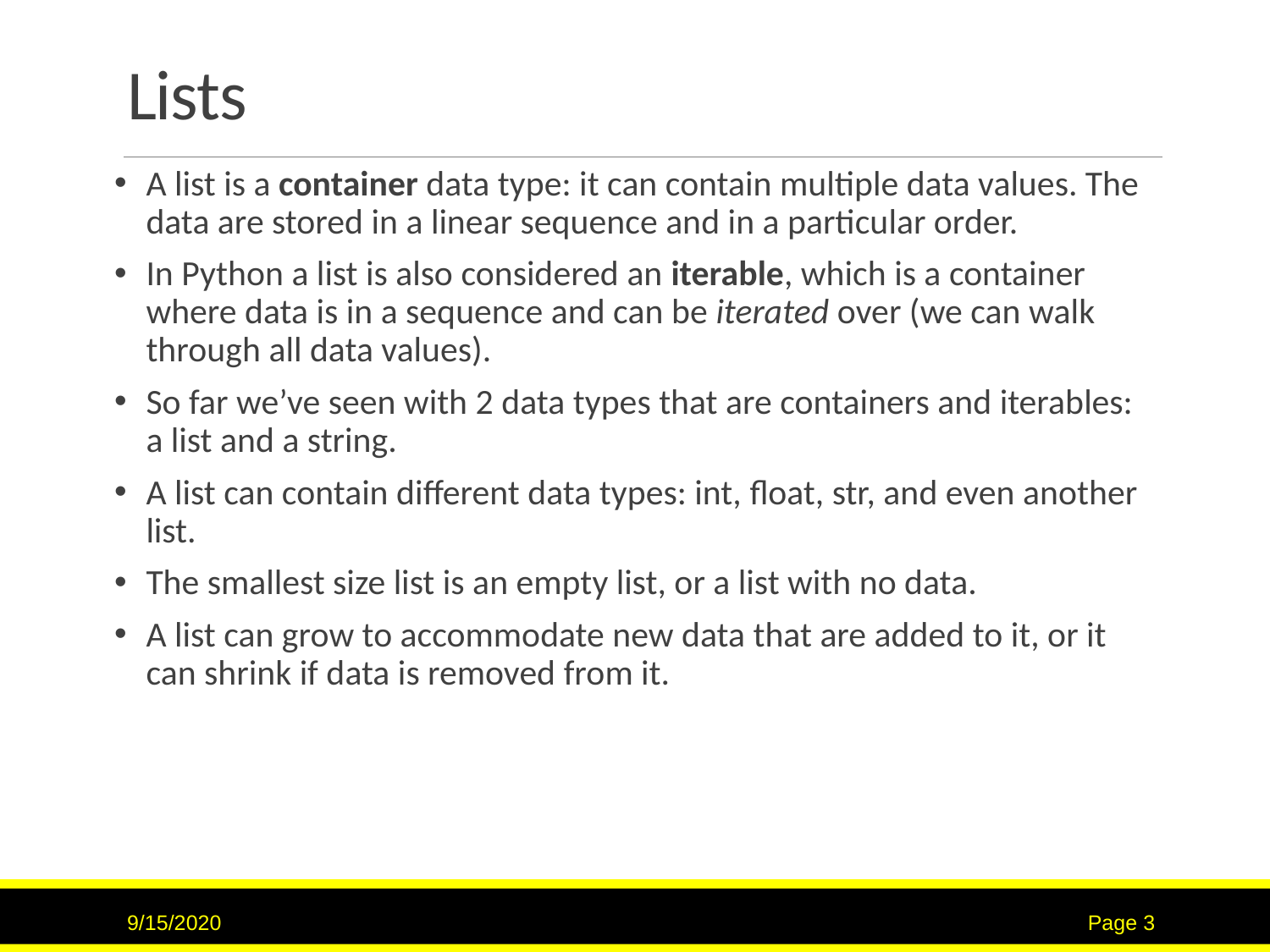

# Lists
A list is a container data type: it can contain multiple data values. The data are stored in a linear sequence and in a particular order.
In Python a list is also considered an iterable, which is a container where data is in a sequence and can be iterated over (we can walk through all data values).
So far we’ve seen with 2 data types that are containers and iterables: a list and a string.
A list can contain different data types: int, float, str, and even another list.
The smallest size list is an empty list, or a list with no data.
A list can grow to accommodate new data that are added to it, or it can shrink if data is removed from it.
9/15/2020
Page 3